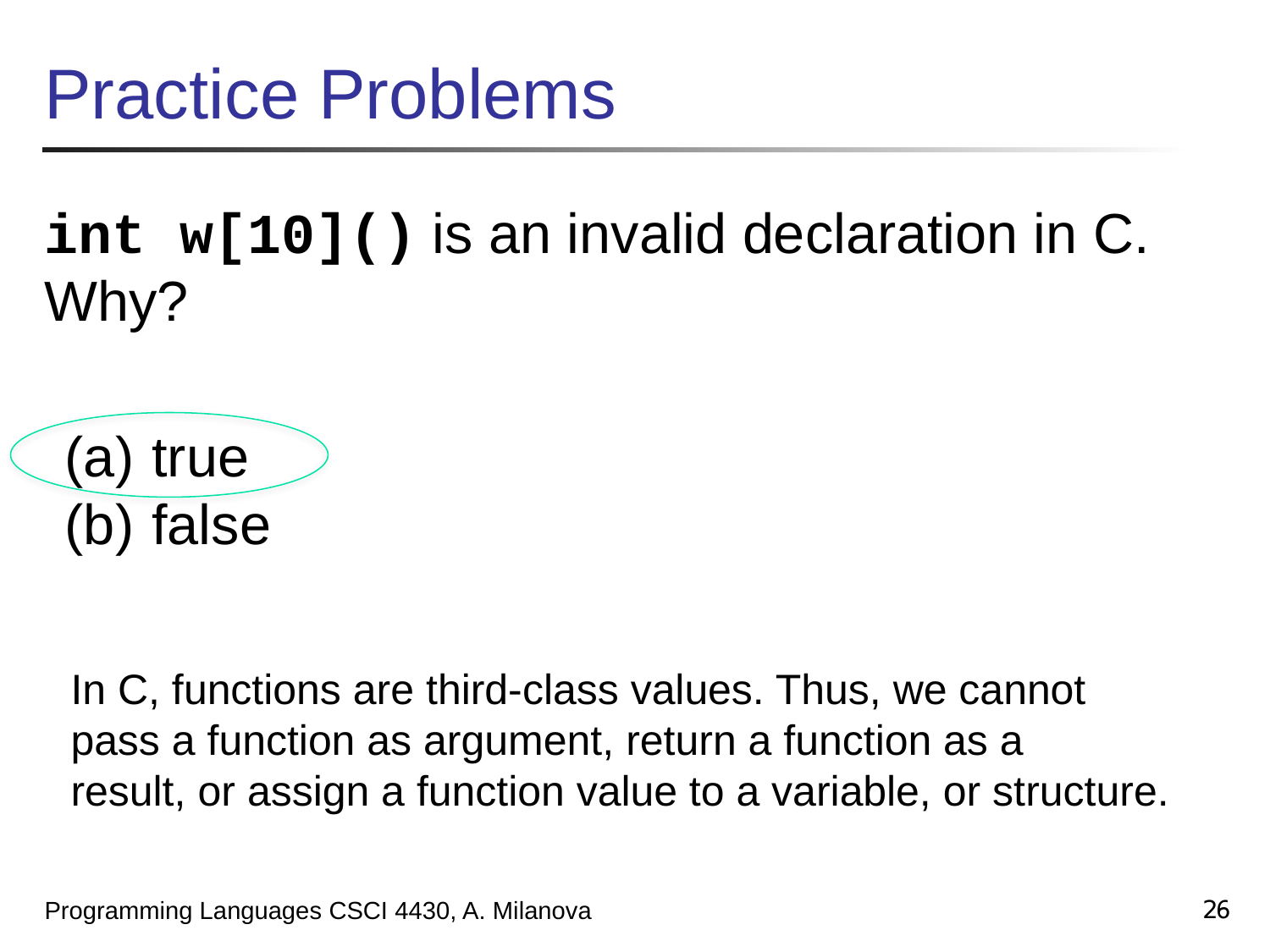

# Practice Problems
int w[10]() is an invalid declaration in C. Why?

 true
 false
In C, functions are third-class values. Thus, we cannot
pass a function as argument, return a function as a
result, or assign a function value to a variable, or structure.
26
Programming Languages CSCI 4430, A. Milanova